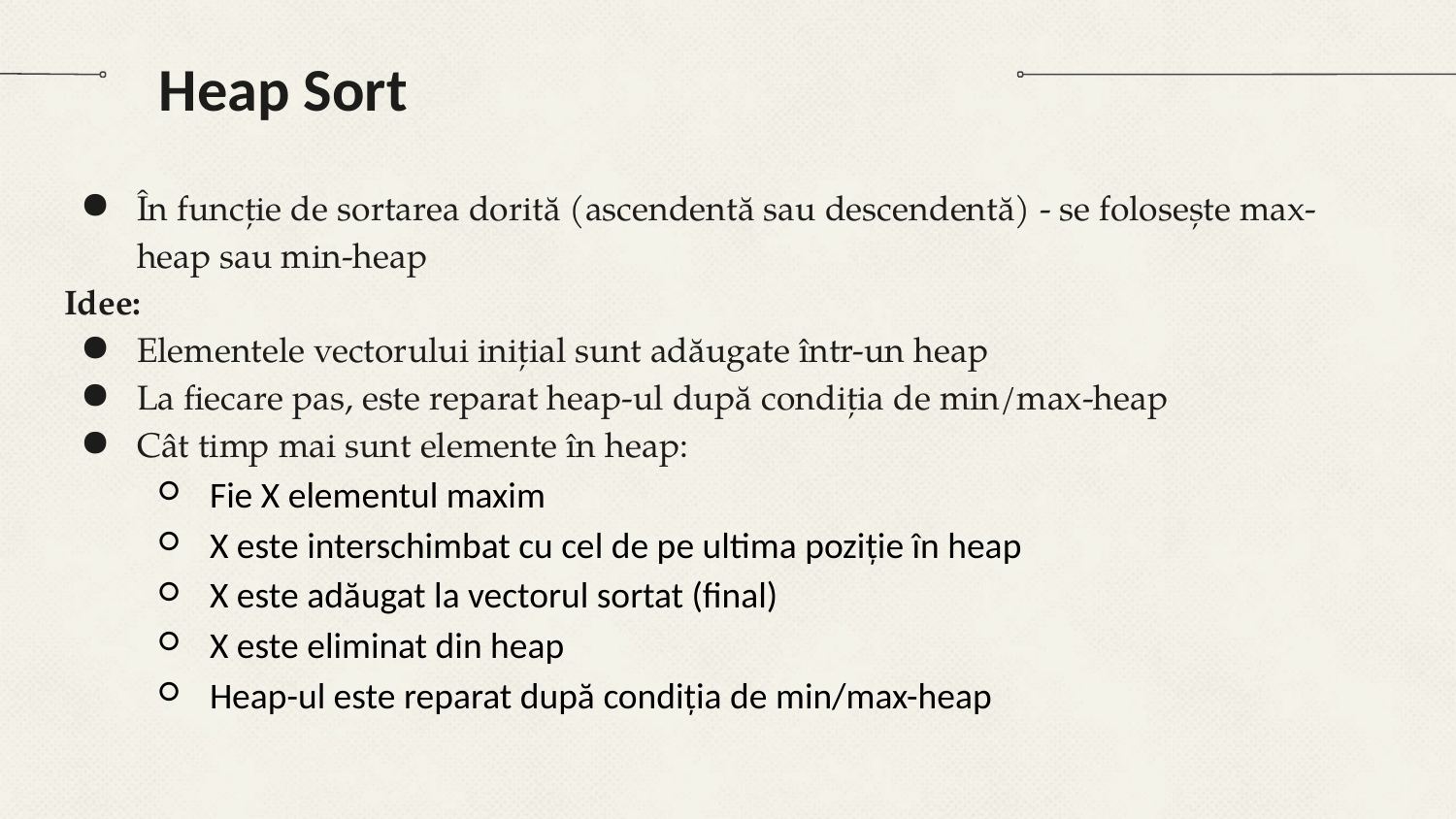

# Heap Sort
În funcție de sortarea dorită (ascendentă sau descendentă) - se folosește max-heap sau min-heap
Idee:
Elementele vectorului inițial sunt adăugate într-un heap
La fiecare pas, este reparat heap-ul după condiția de min/max-heap
Cât timp mai sunt elemente în heap:
Fie X elementul maxim
X este interschimbat cu cel de pe ultima poziție în heap
X este adăugat la vectorul sortat (final)
X este eliminat din heap
Heap-ul este reparat după condiția de min/max-heap